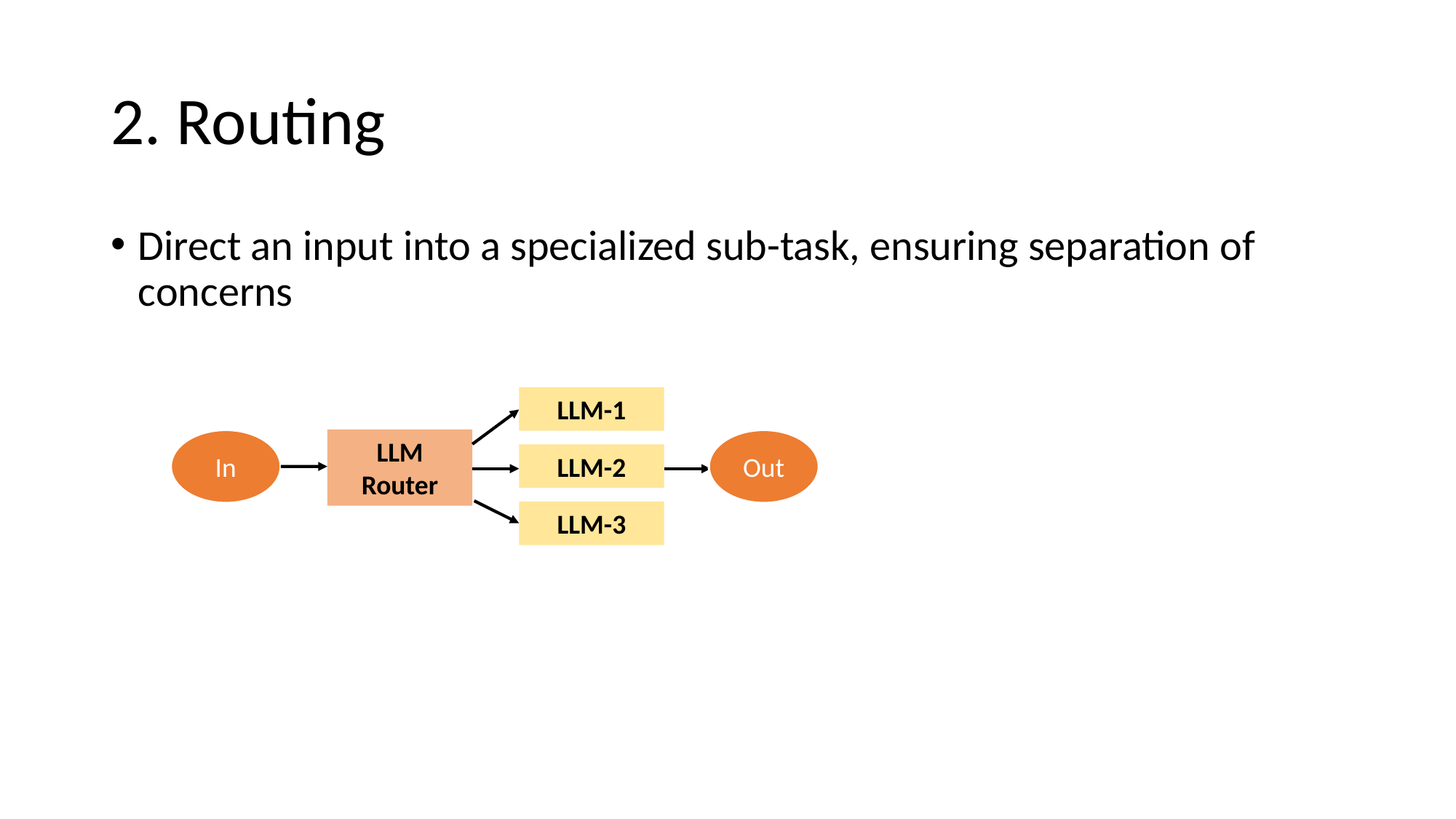

# 2. Routing
Direct an input into a specialized sub-task, ensuring separation of concerns

LLM-1
LLM Router
In
Out
LLM-2
LLM-3